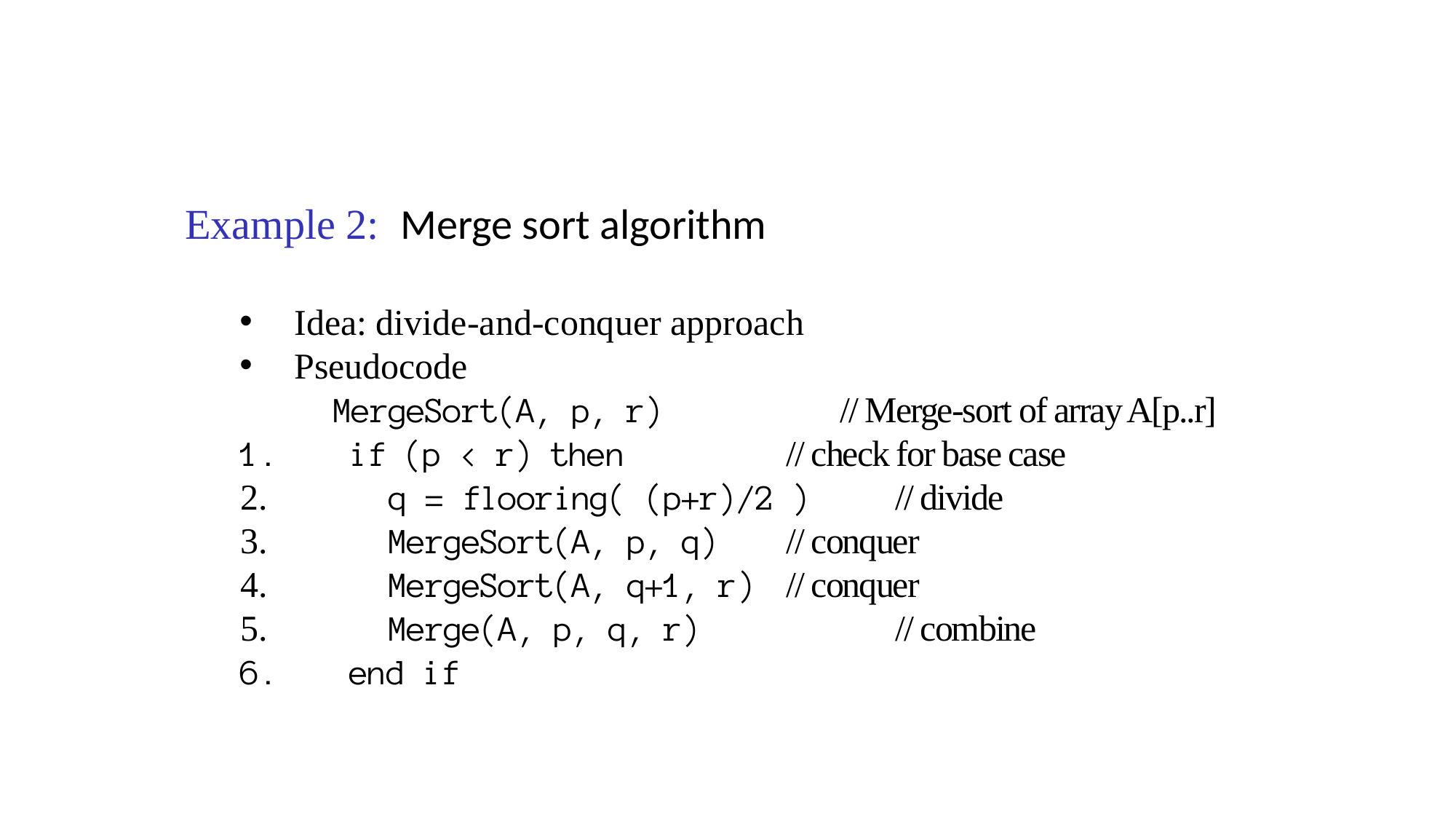

Example 2:  Merge sort algorithm

Idea: divide-and-conquer approach
Pseudocode
	     MergeSort(A, p, r)   	     	// Merge-sort of array A[p..r]
if (p < r) then 		// check for base case
     q = flooring( (p+r)/2 ) 	// divide
     MergeSort(A, p, q) 	// conquer
     MergeSort(A, q+1, r) 	// conquer
     Merge(A, p, q, r) 		// combine
end if